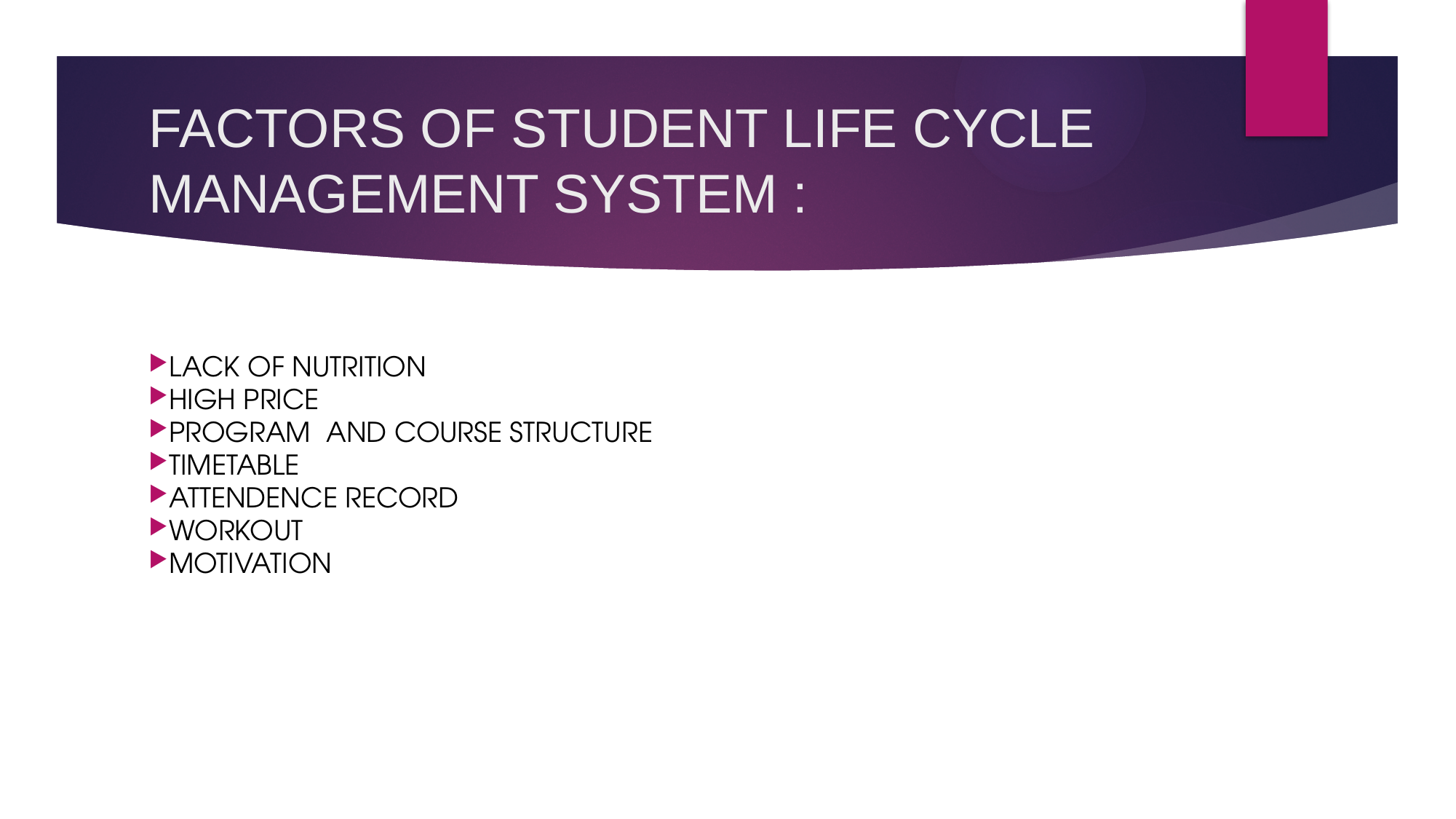

# FACTORS OF STUDENT LIFE CYCLE MANAGEMENT SYSTEM :
UIRY FOR  ADMISSION
LACK OF NUTRITION
HIGH PRICE
PROGRAM  AND COURSE STRUCTURE
TIMETABLE
ATTENDENCE RECORD
WORKOUT
MOTIVATION